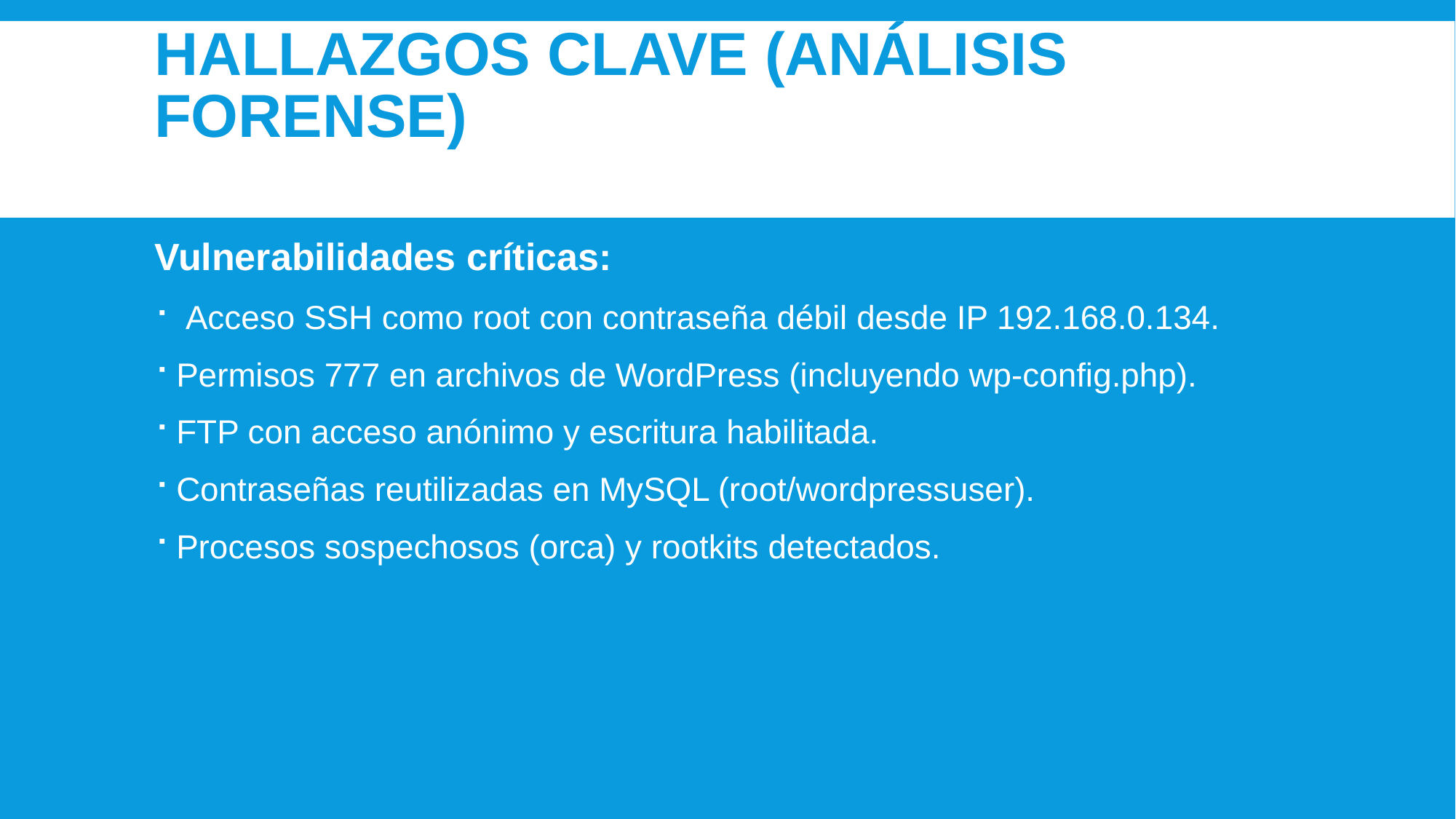

# Hallazgos Clave (Análisis Forense)
Vulnerabilidades críticas:
 Acceso SSH como root con contraseña débil desde IP 192.168.0.134.
Permisos 777 en archivos de WordPress (incluyendo wp-config.php).
FTP con acceso anónimo y escritura habilitada.
Contraseñas reutilizadas en MySQL (root/wordpressuser).
Procesos sospechosos (orca) y rootkits detectados.